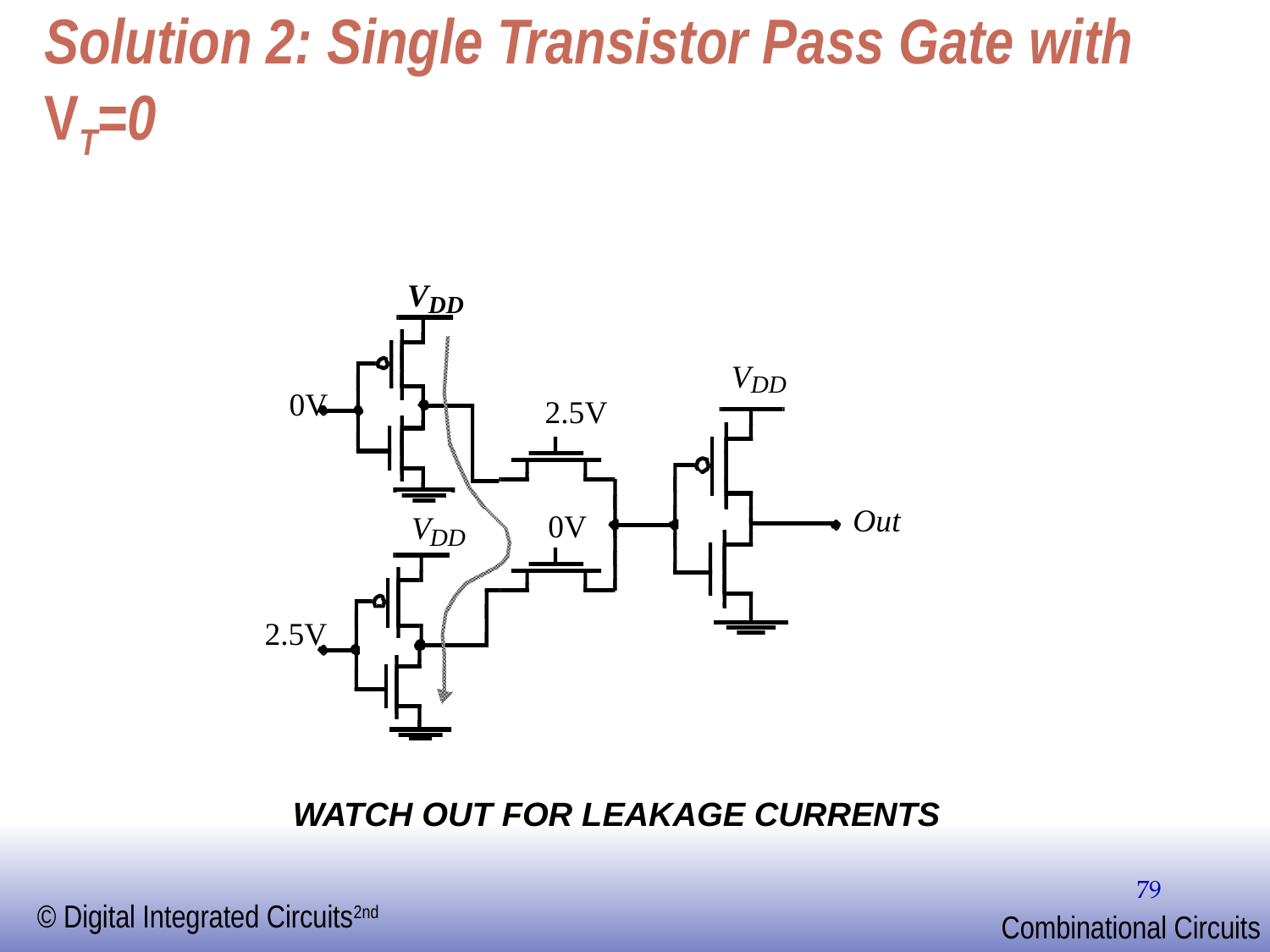

# Solution 2: Single Transistor Pass Gate with VT=0
V
DD

V

DD
0V

2.5V

Out
0V
V

DD

2.5V

WATCH OUT FOR LEAKAGE CURRENTS
79